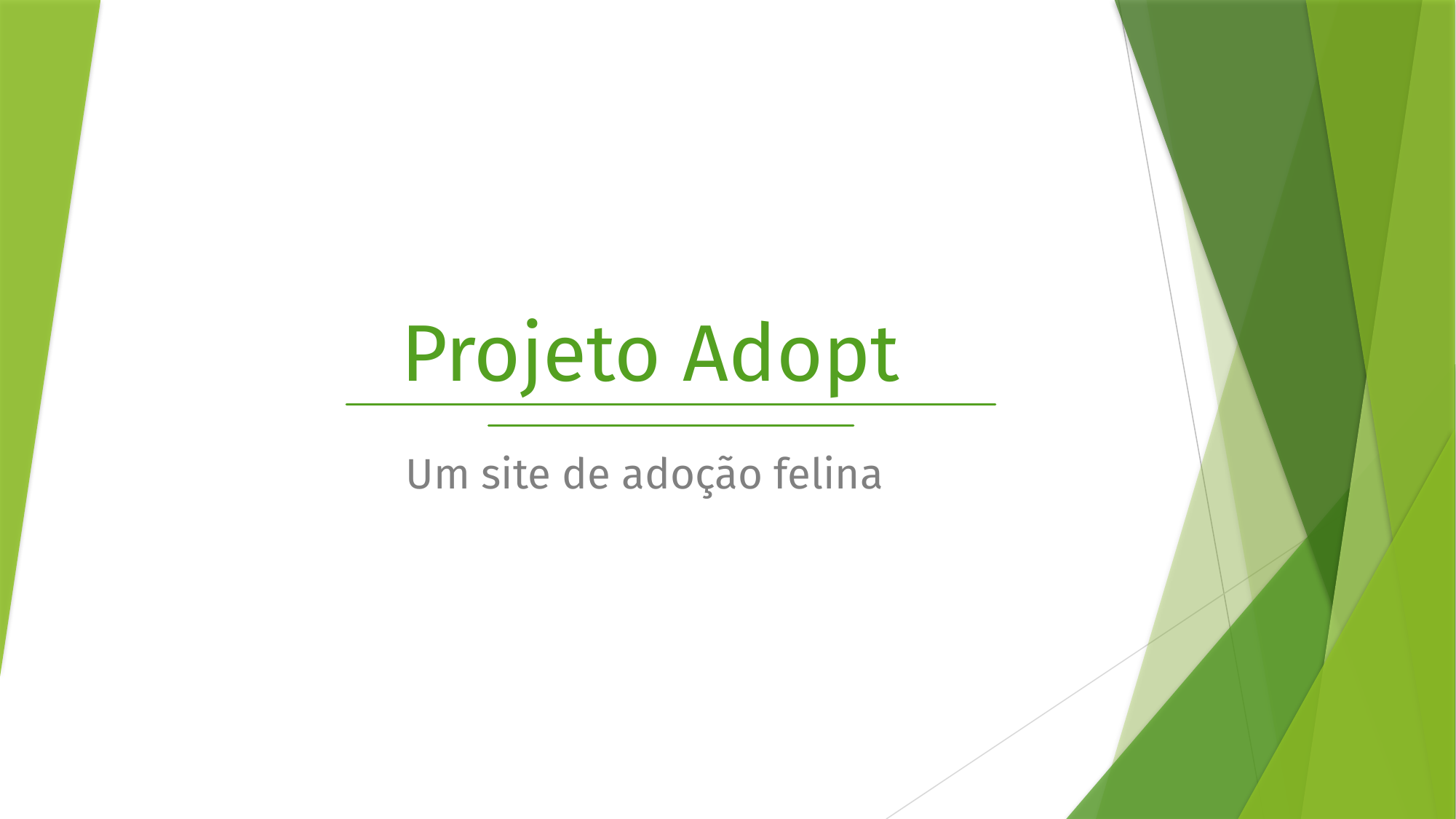

Projeto Adopt
Um site de adoção felina